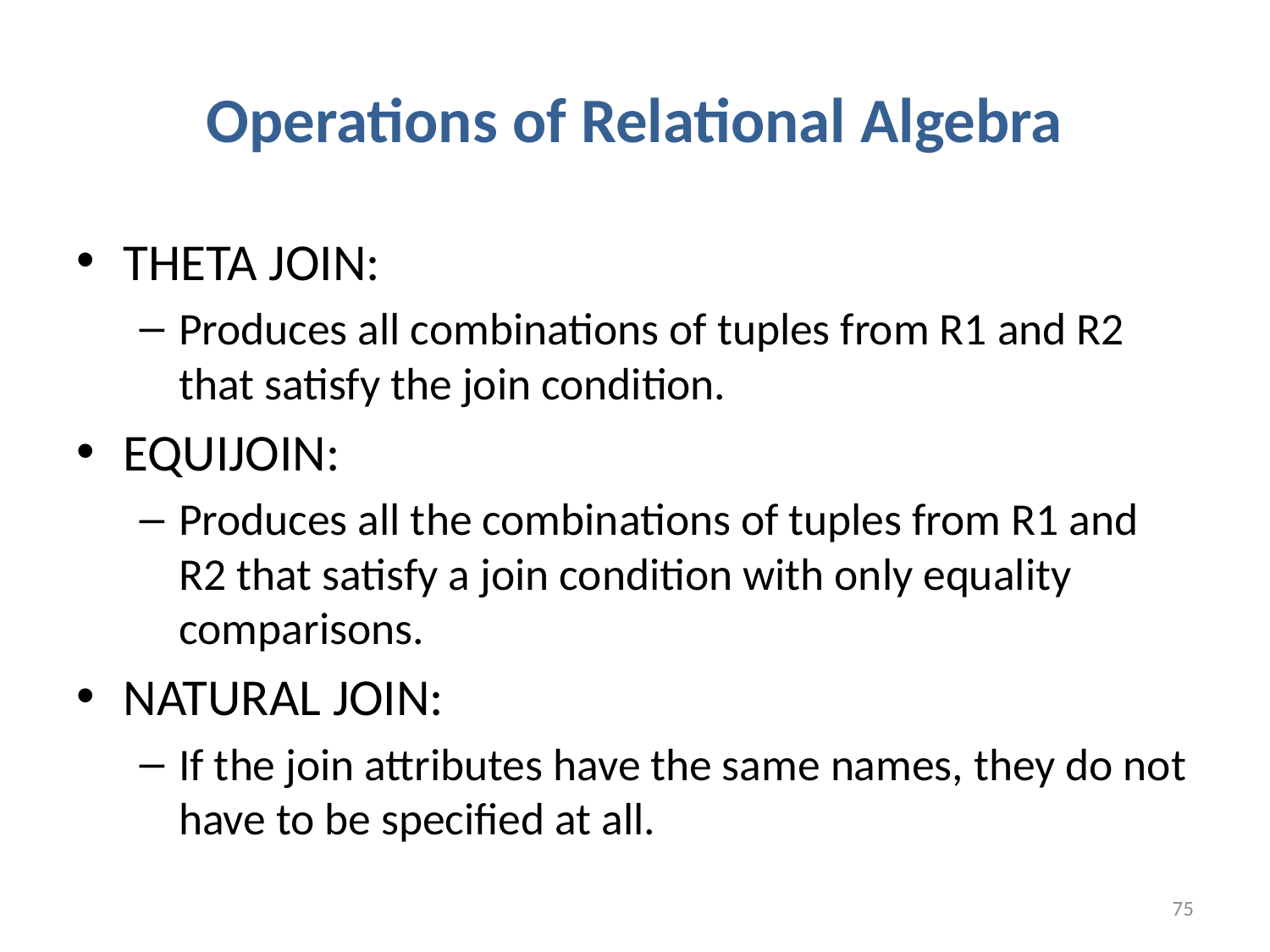

# Operations of Relational Algebra
THETA JOIN:
Produces all combinations of tuples from R1 and R2 that satisfy the join condition.
EQUIJOIN:
Produces all the combinations of tuples from R1 and R2 that satisfy a join condition with only equality comparisons.
NATURAL JOIN:
If the join attributes have the same names, they do not have to be specified at all.
75